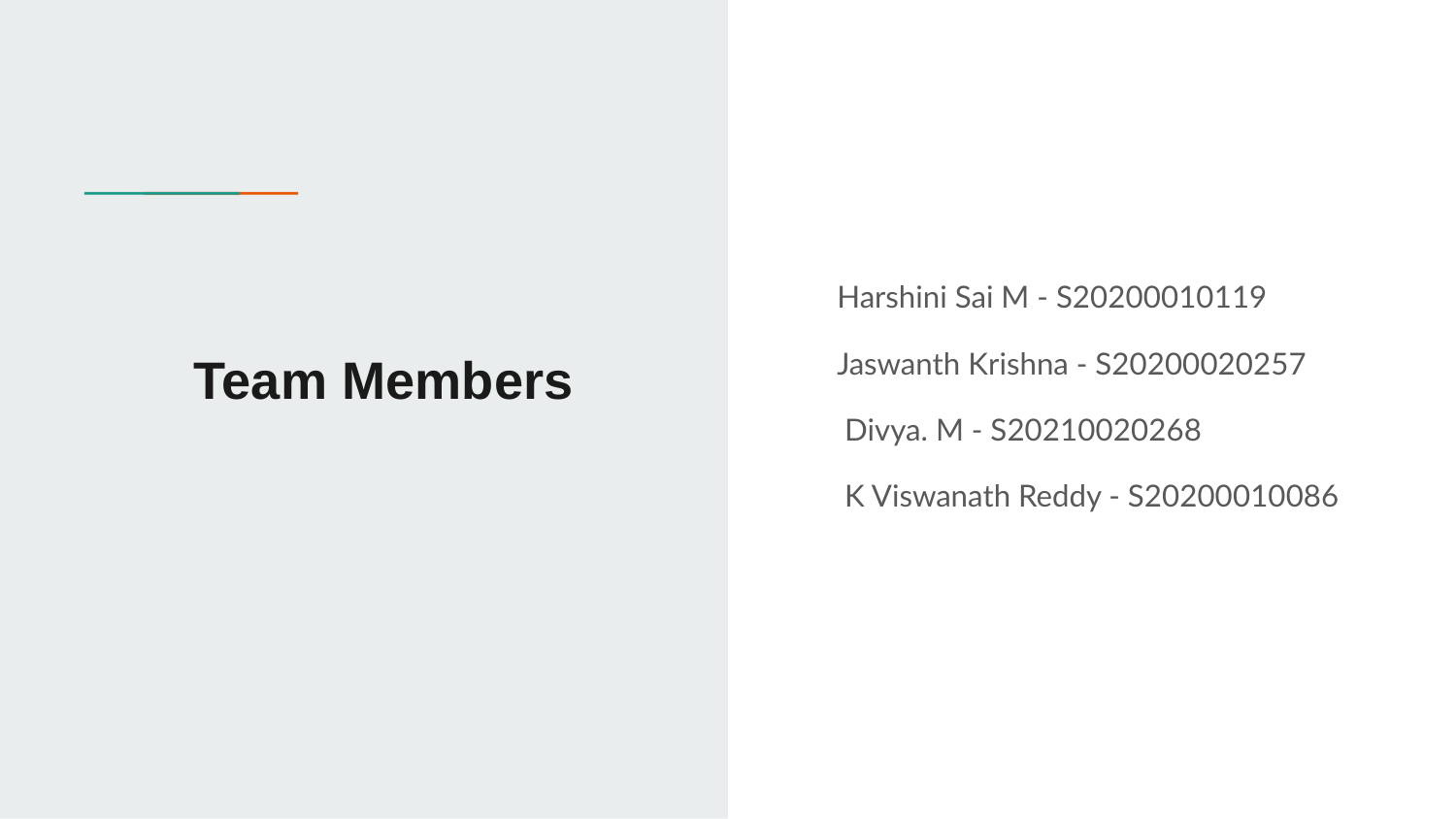

Harshini Sai M - S20200010119
Jaswanth Krishna - S20200020257
 Divya. M - S20210020268
 K Viswanath Reddy - S20200010086
# Team Members